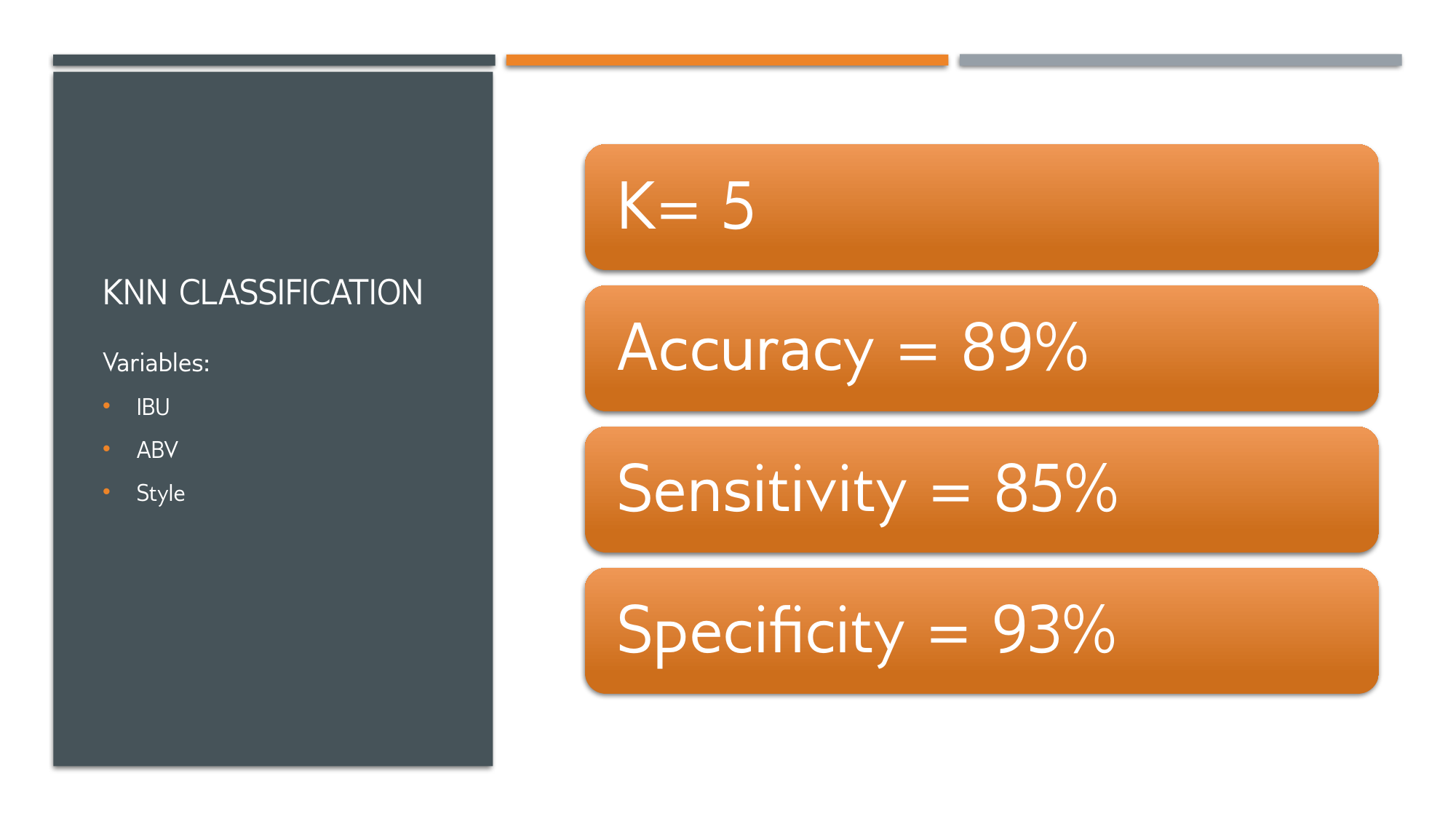

# KNN Classification
K= 5
Accuracy = 89%
Sensitivity = 85%
Specificity = 93%
Variables:
IBU
ABV
Style